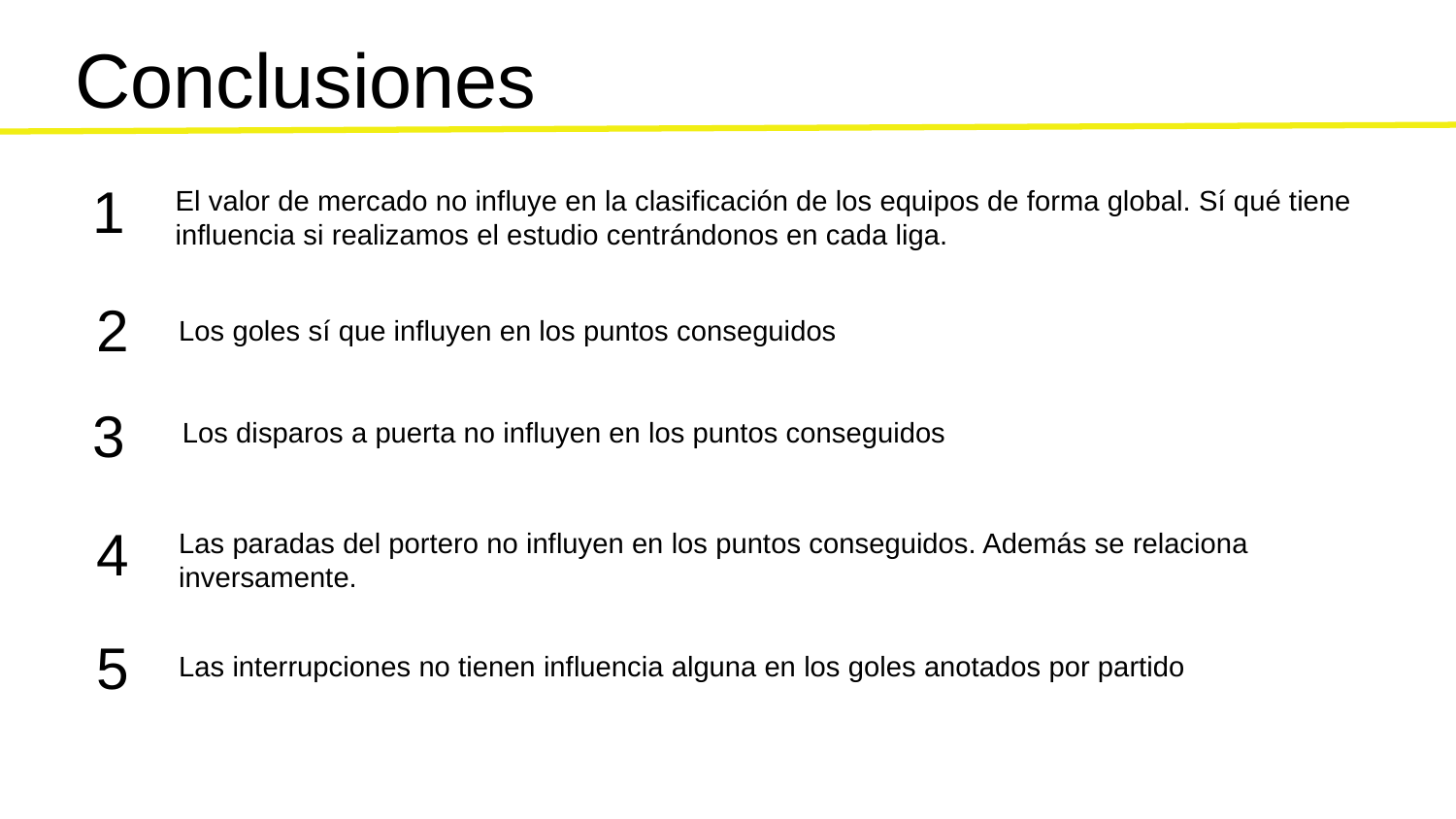

Conclusiones
1
El valor de mercado no influye en la clasificación de los equipos de forma global. Sí qué tiene influencia si realizamos el estudio centrándonos en cada liga.
2
Los goles sí que influyen en los puntos conseguidos
3
Los disparos a puerta no influyen en los puntos conseguidos
4
Las paradas del portero no influyen en los puntos conseguidos. Además se relaciona inversamente.
5
Las interrupciones no tienen influencia alguna en los goles anotados por partido